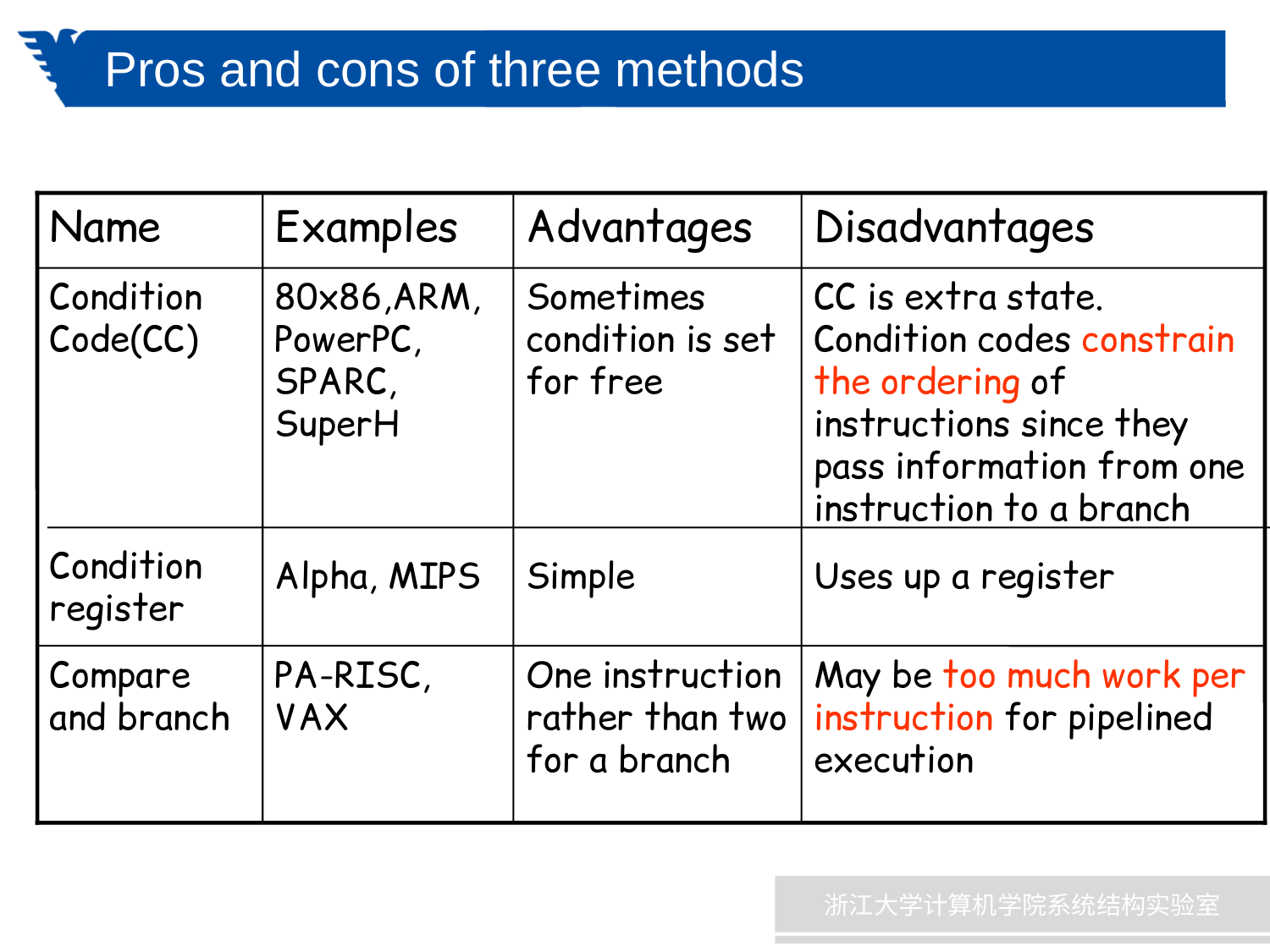

# Pros and cons of three methods
Name

Examples

Advantages

Disadvantages

Condition Code(CC)

80x86,ARM,
PowerPC,
SPARC,
SuperH
Sometimes condition is set for free
CC is extra state. Condition codes constrain the ordering of instructions since they pass information from one instruction to a branch

Condition register
Alpha, MIPS
Simple
Uses up a register
Compare and branch

PA-RISC, VAX
One instruction rather than two for a branch
May be too much work per instruction for pipelined execution